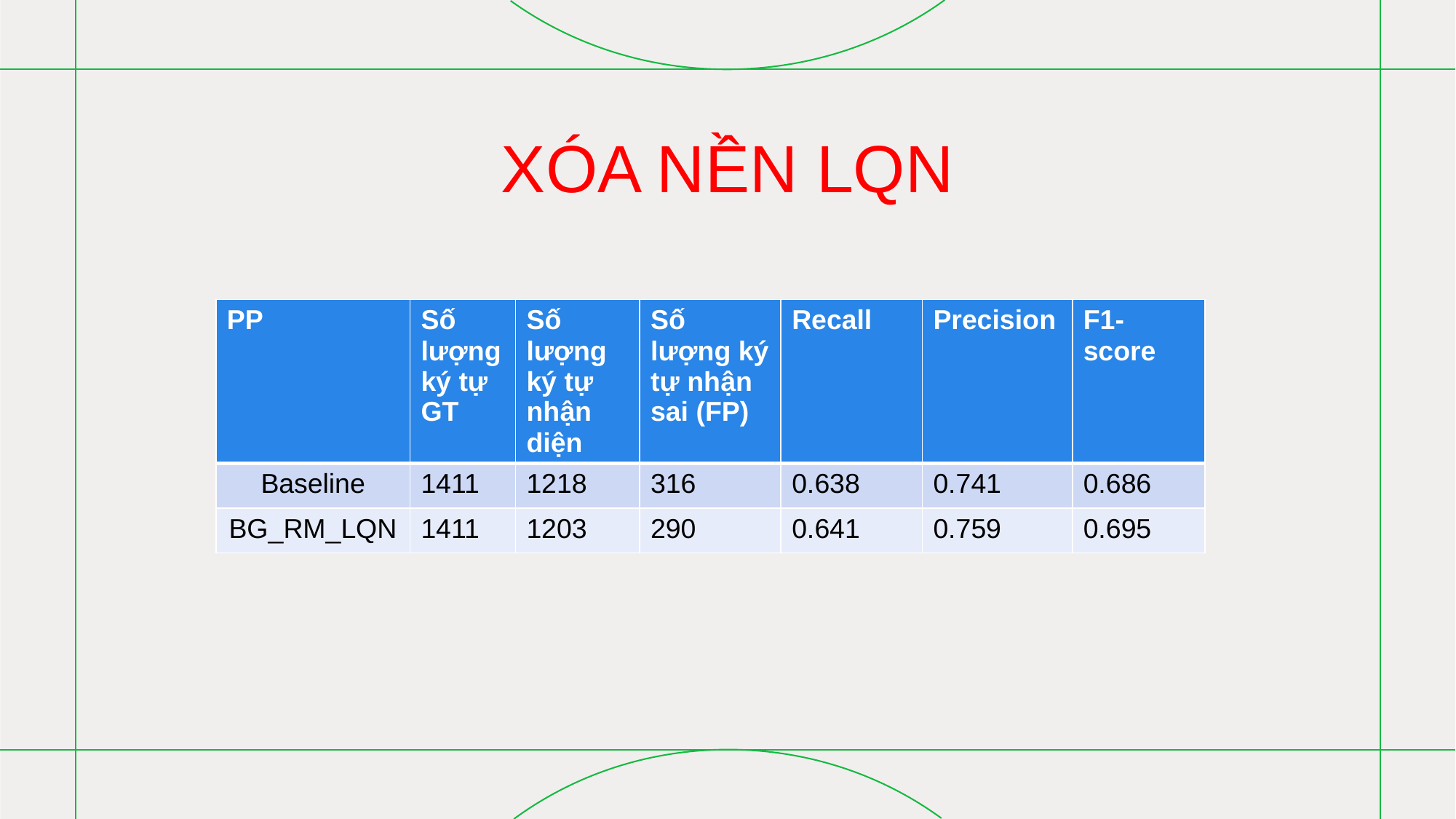

# XÓA NỀN LQN
| PP | Số lượng ký tự GT | Số lượng ký tự nhận diện | Số lượng ký tự nhận sai (FP) | Recall | Precision | F1-score |
| --- | --- | --- | --- | --- | --- | --- |
| Baseline | 1411 | 1218 | 316 | 0.638 | 0.741 | 0.686 |
| BG\_RM\_LQN | 1411 | 1203 | 290 | 0.641 | 0.759 | 0.695 |